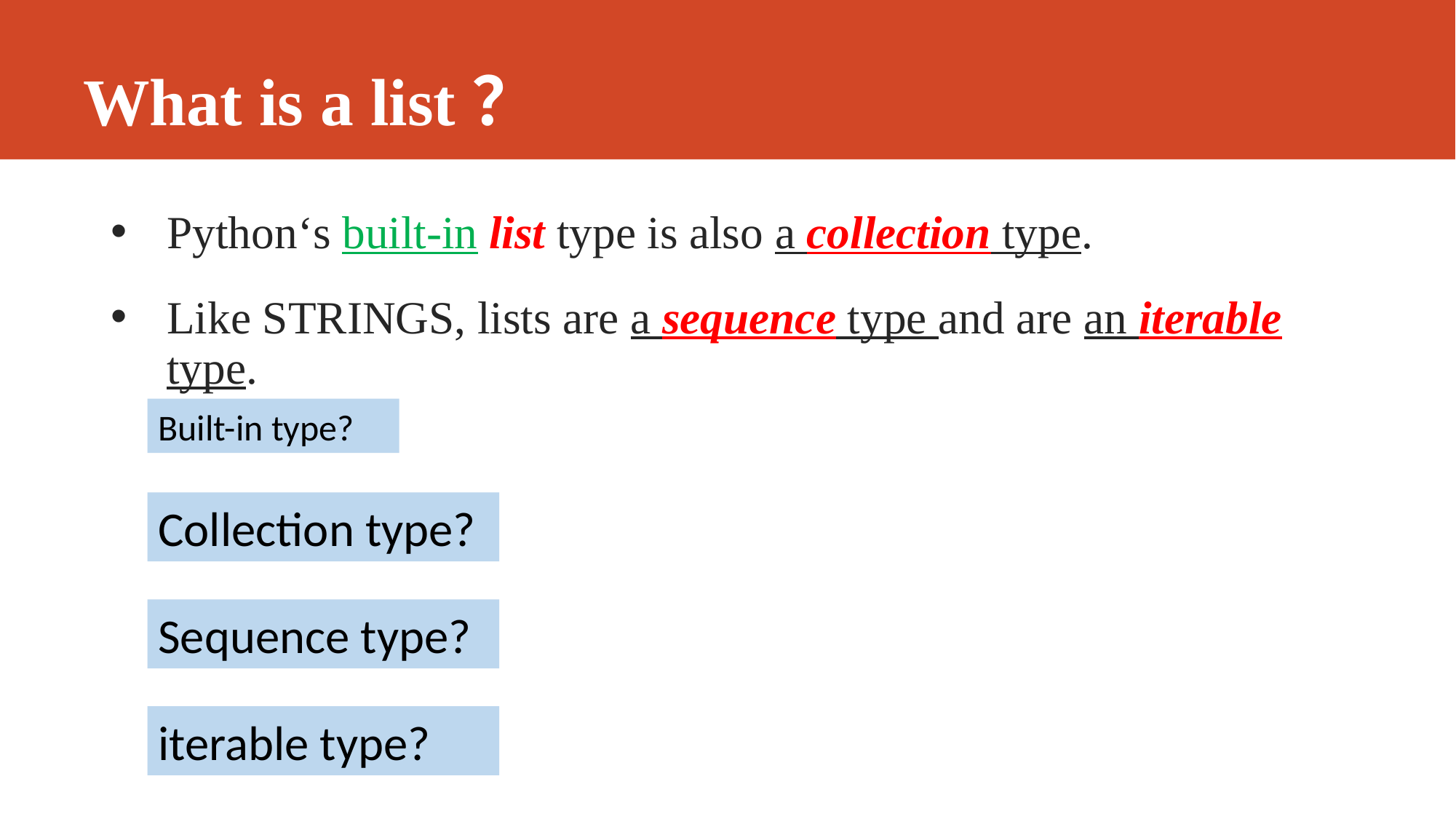

# What is a list？
Python‘s built-in list type is also a collection type.
Like STRINGS, lists are a sequence type and are an iterable type.
Built-in type?
Collection type?
Sequence type?
iterable type?